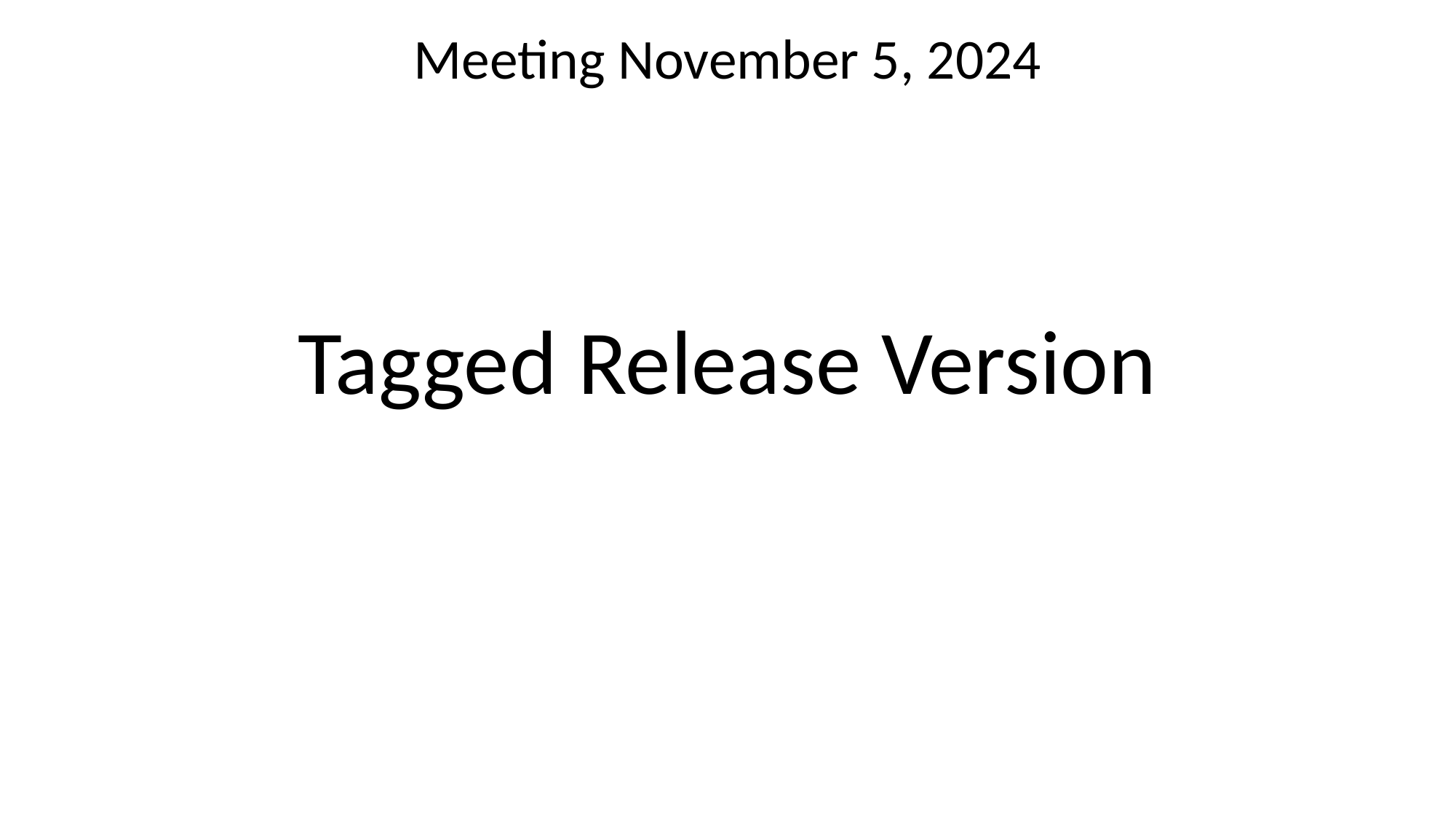

Meeting November 5, 2024
# Tagged Release Version